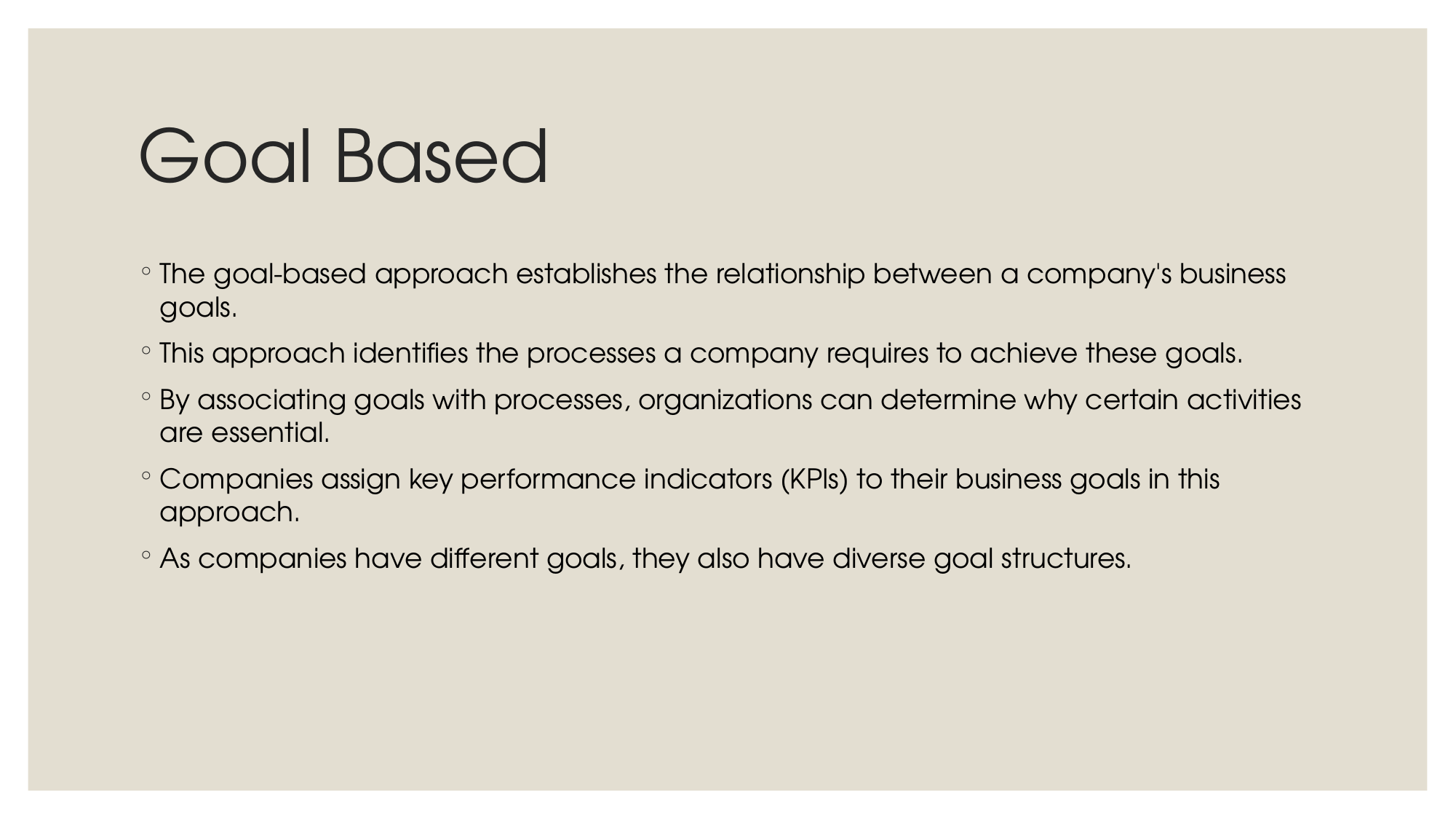

# Goal Based
The goal-based approach establishes the relationship between a company's business goals.
This approach identifies the processes a company requires to achieve these goals.
By associating goals with processes, organizations can determine why certain activities are essential.
Companies assign key performance indicators (KPIs) to their business goals in this approach.
As companies have different goals, they also have diverse goal structures.